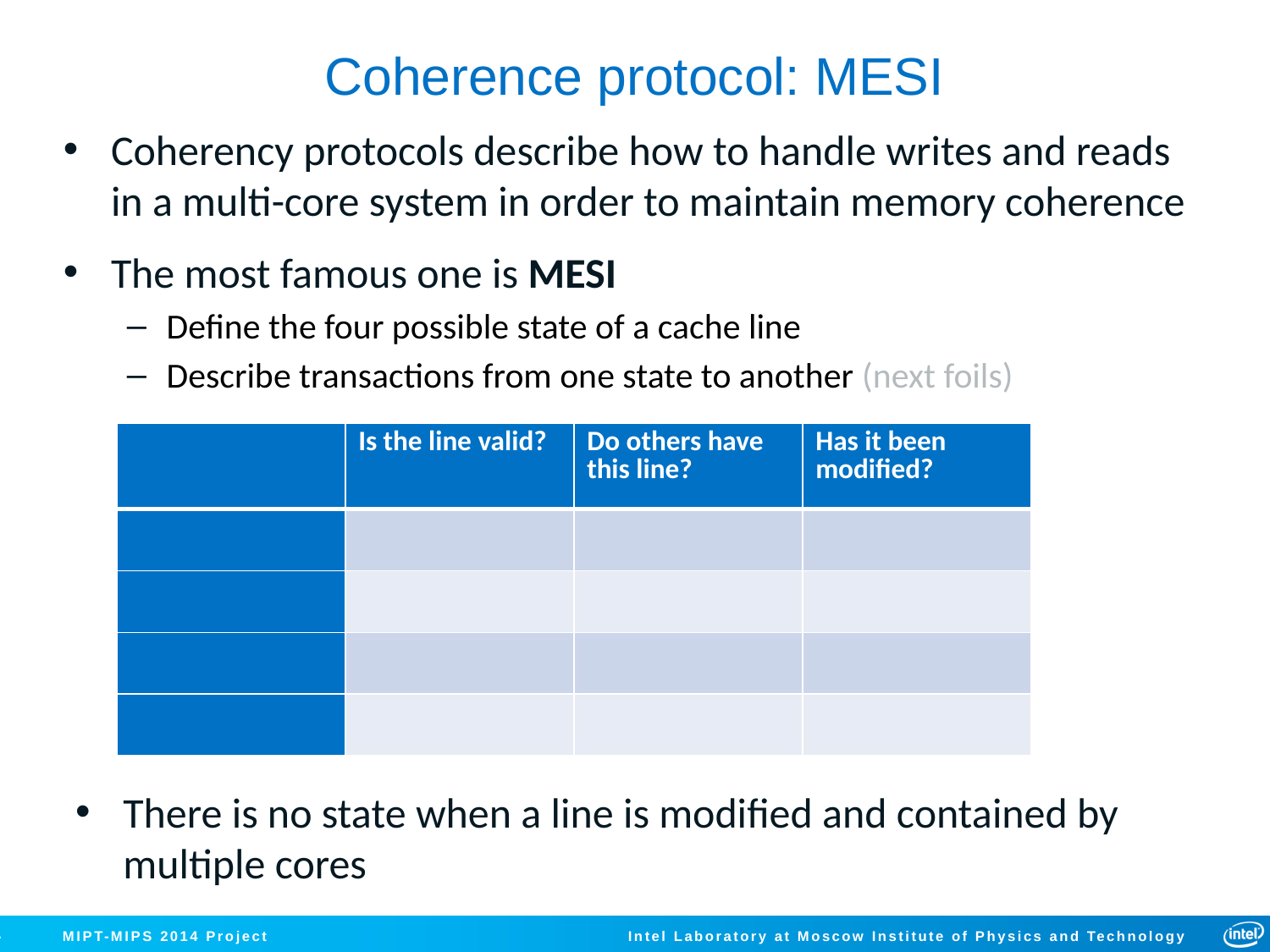

# Coherence protocol: MESI
Coherency protocols describe how to handle writes and reads in a multi-core system in order to maintain memory coherence
The most famous one is MESI
Define the four possible state of a cache line
Describe transactions from one state to another (next foils)

|  | Is the line valid? | Do others have this line? | Has it been modified? |
| --- | --- | --- | --- |
| Invalid | NO | NA | NA |
| Shared | YES | YES | NO |
| Exclusive | YES | NO | NO |
| Modified | YES | NO | YES |

There is no state when a line is modified and contained by multiple cores